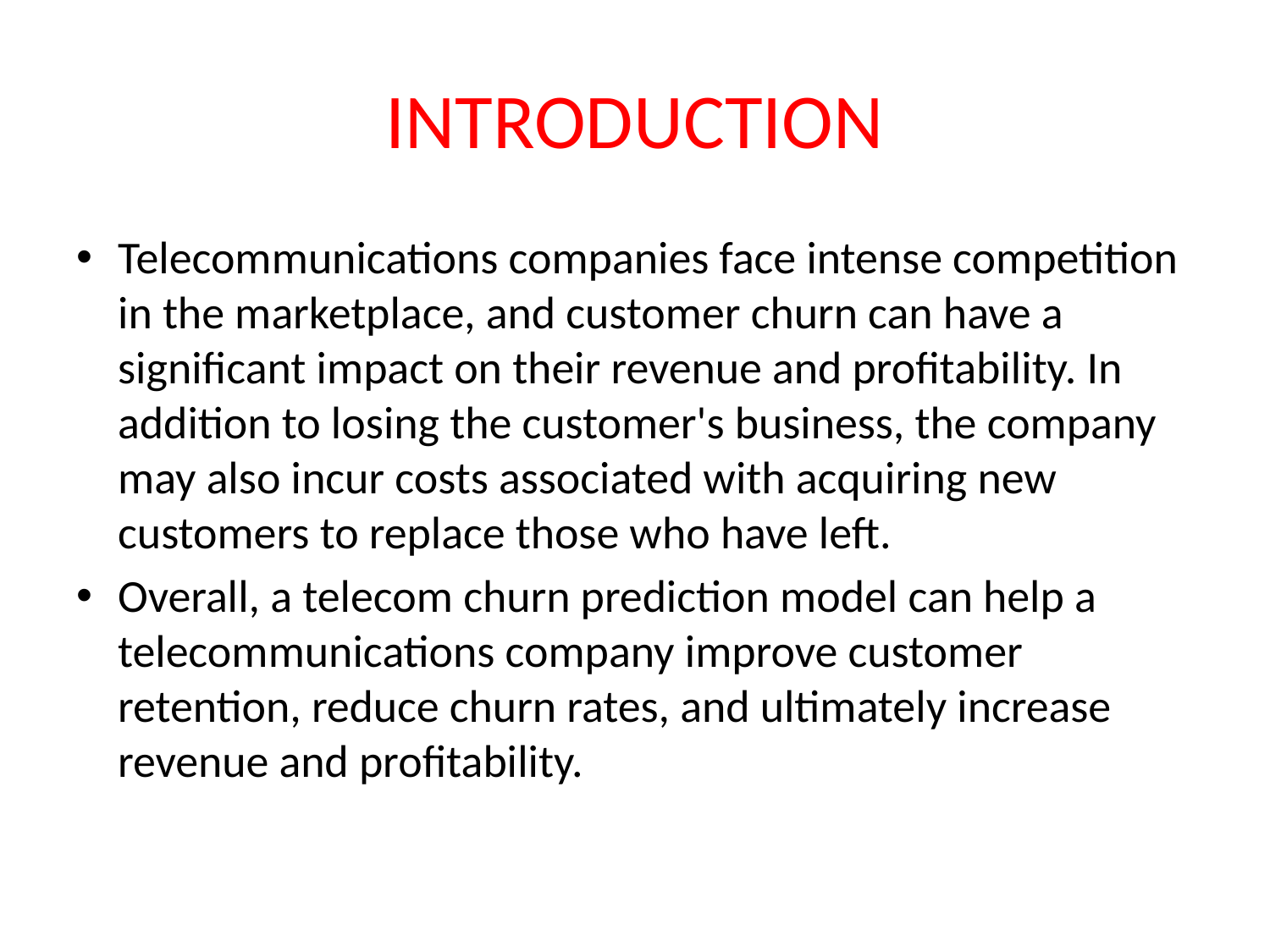

# INTRODUCTION
Telecommunications companies face intense competition in the marketplace, and customer churn can have a significant impact on their revenue and profitability. In addition to losing the customer's business, the company may also incur costs associated with acquiring new customers to replace those who have left.
Overall, a telecom churn prediction model can help a telecommunications company improve customer retention, reduce churn rates, and ultimately increase revenue and profitability.